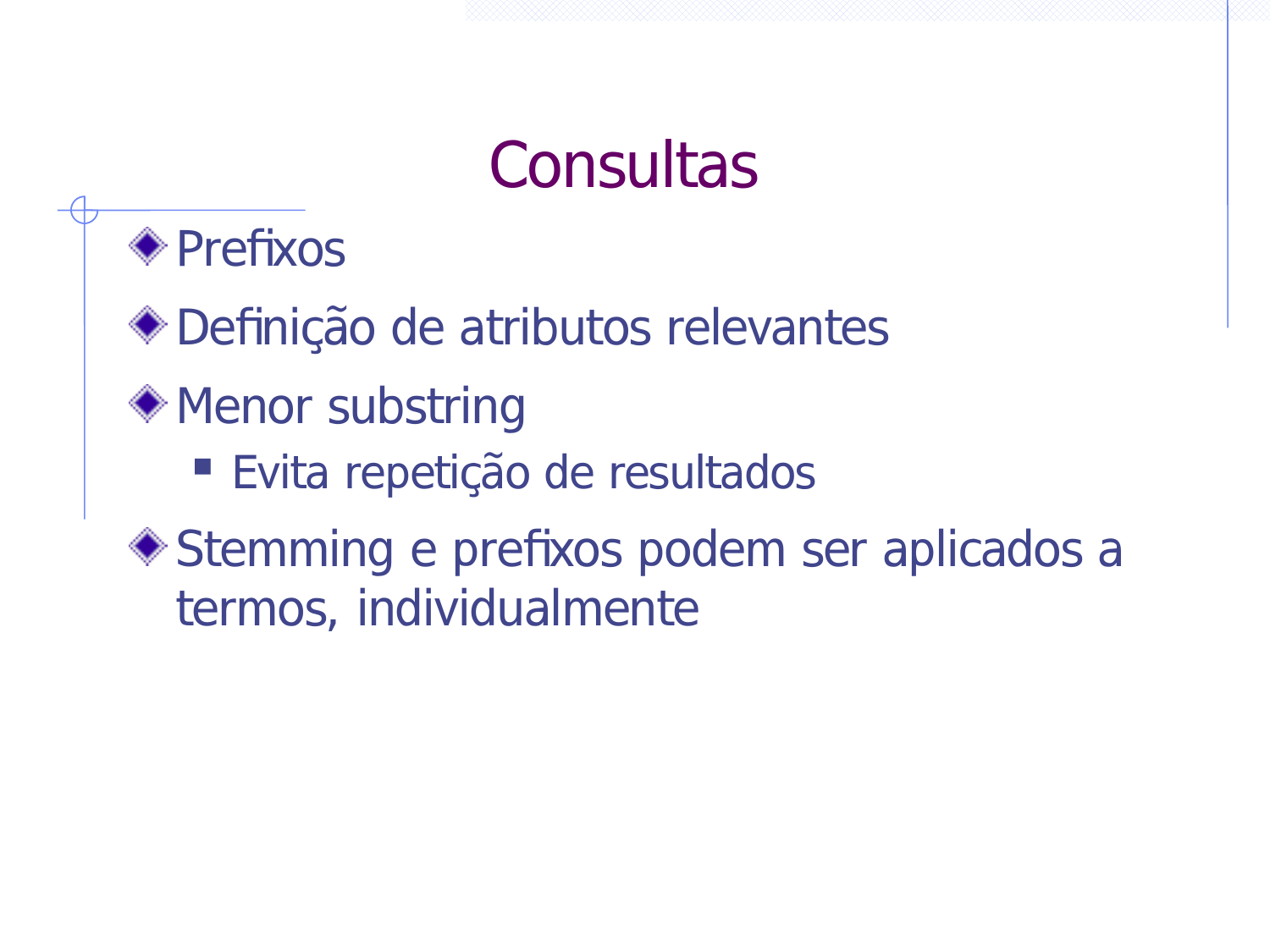

Consultas
Prefixos
Definição de atributos relevantes
Menor substring
Evita repetição de resultados
Stemming e prefixos podem ser aplicados a termos, individualmente